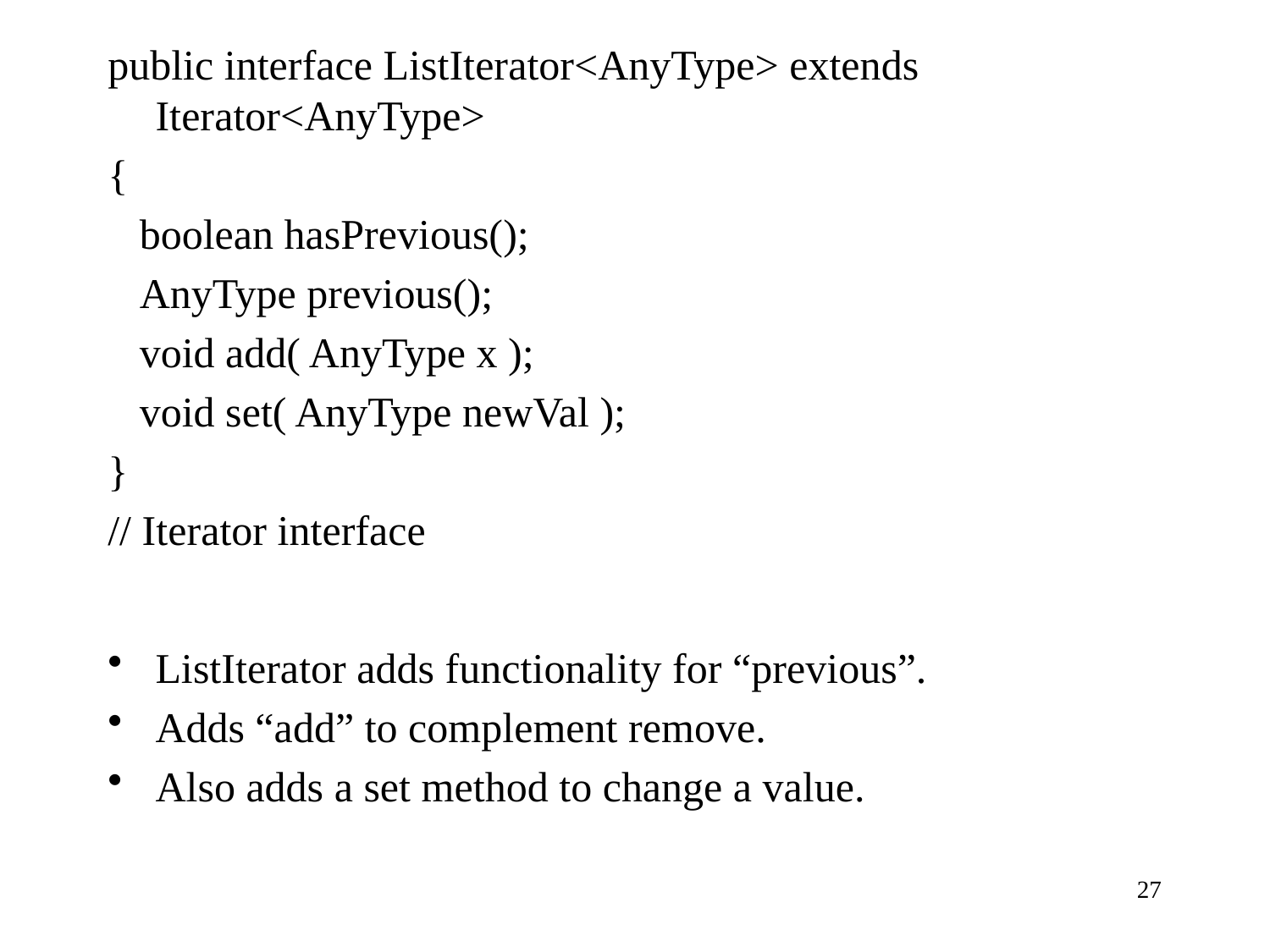

public interface ListIterator<AnyType> extends Iterator<AnyType>
{
   boolean hasPrevious();
   AnyType previous();
   void add( AnyType x );
   void set( AnyType newVal );
}
// Iterator interface
ListIterator adds functionality for “previous”.
Adds “add” to complement remove.
Also adds a set method to change a value.
27